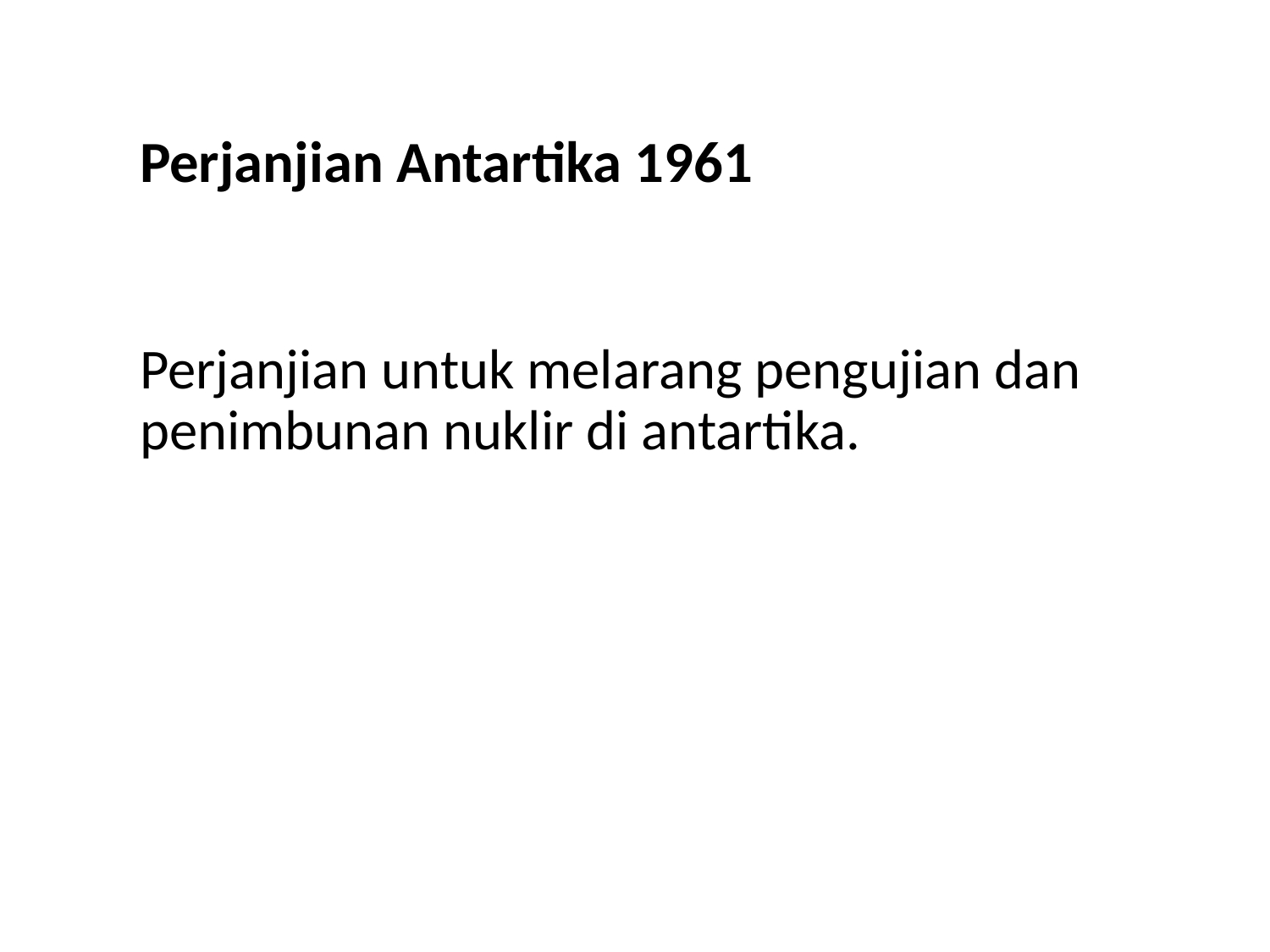

# Perjanjian Antartika 1961
Perjanjian untuk melarang pengujian dan penimbunan nuklir di antartika.